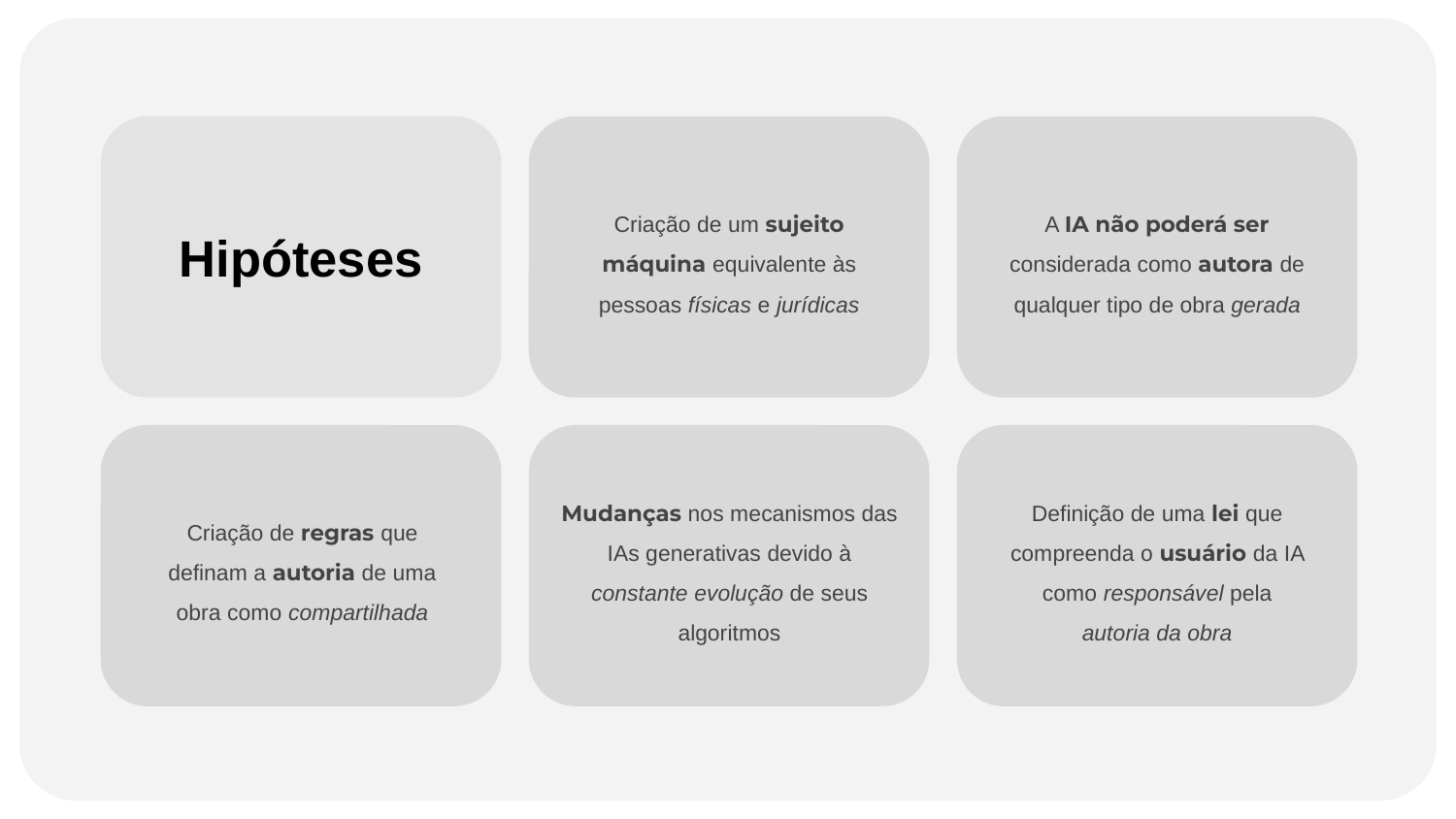

Criação de um sujeito máquina equivalente às pessoas físicas e jurídicas

A IA não poderá ser considerada como autora de qualquer tipo de obra gerada

# Hipóteses

Criação de regras que definam a autoria de uma obra como compartilhada

Mudanças nos mecanismos das IAs generativas devido à constante evolução de seus algoritmos

Definição de uma lei que compreenda o usuário da IA como responsável pela autoria da obra